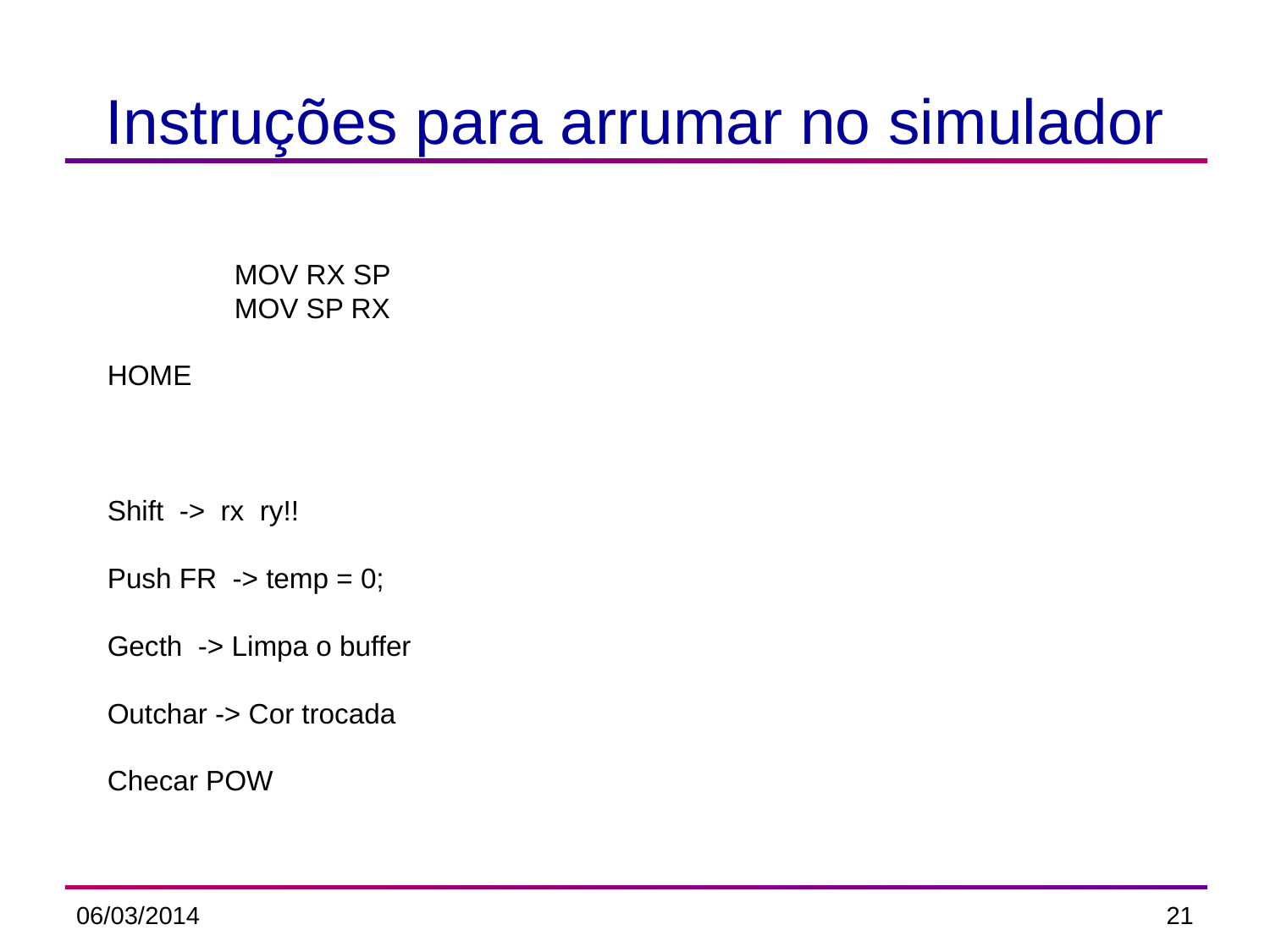

# Instruções para arrumar no simulador

	MOV RX SP
	MOV SP RX

HOME

Shift  ->  rx  ry!!

Push FR  -> temp = 0;

Gecth  -> Limpa o buffer

Outchar -> Cor trocada

Checar POW

06/03/2014
21